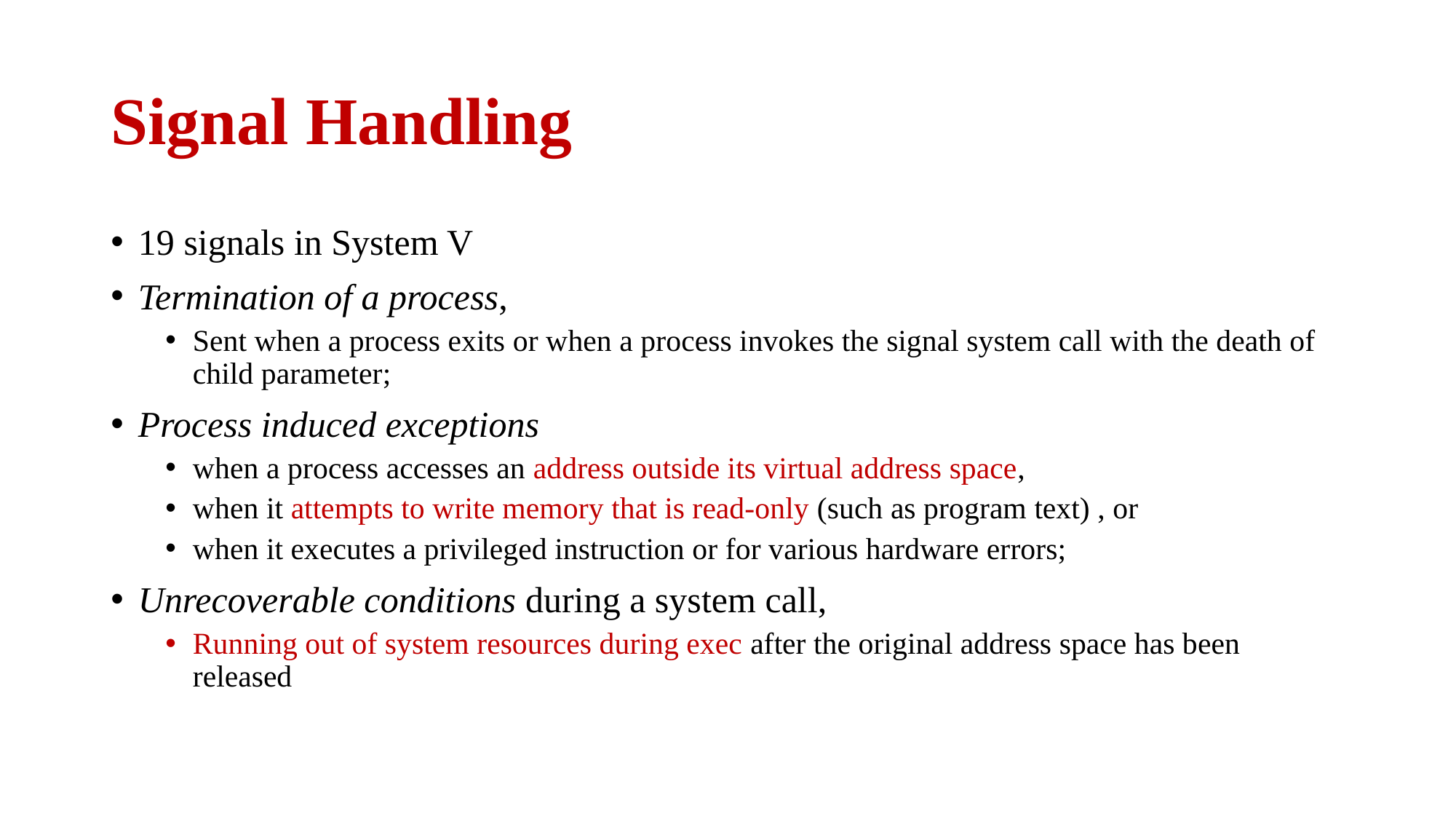

# Signal Handling
19 signals in System V
Termination of a process,
Sent when a process exits or when a process invokes the signal system call with the death of child parameter;
Process induced exceptions
when a process accesses an address outside its virtual address space,
when it attempts to write memory that is read-only (such as program text) , or
when it executes a privileged instruction or for various hardware errors;
Unrecoverable conditions during a system call,
Running out of system resources during exec after the original address space has been released